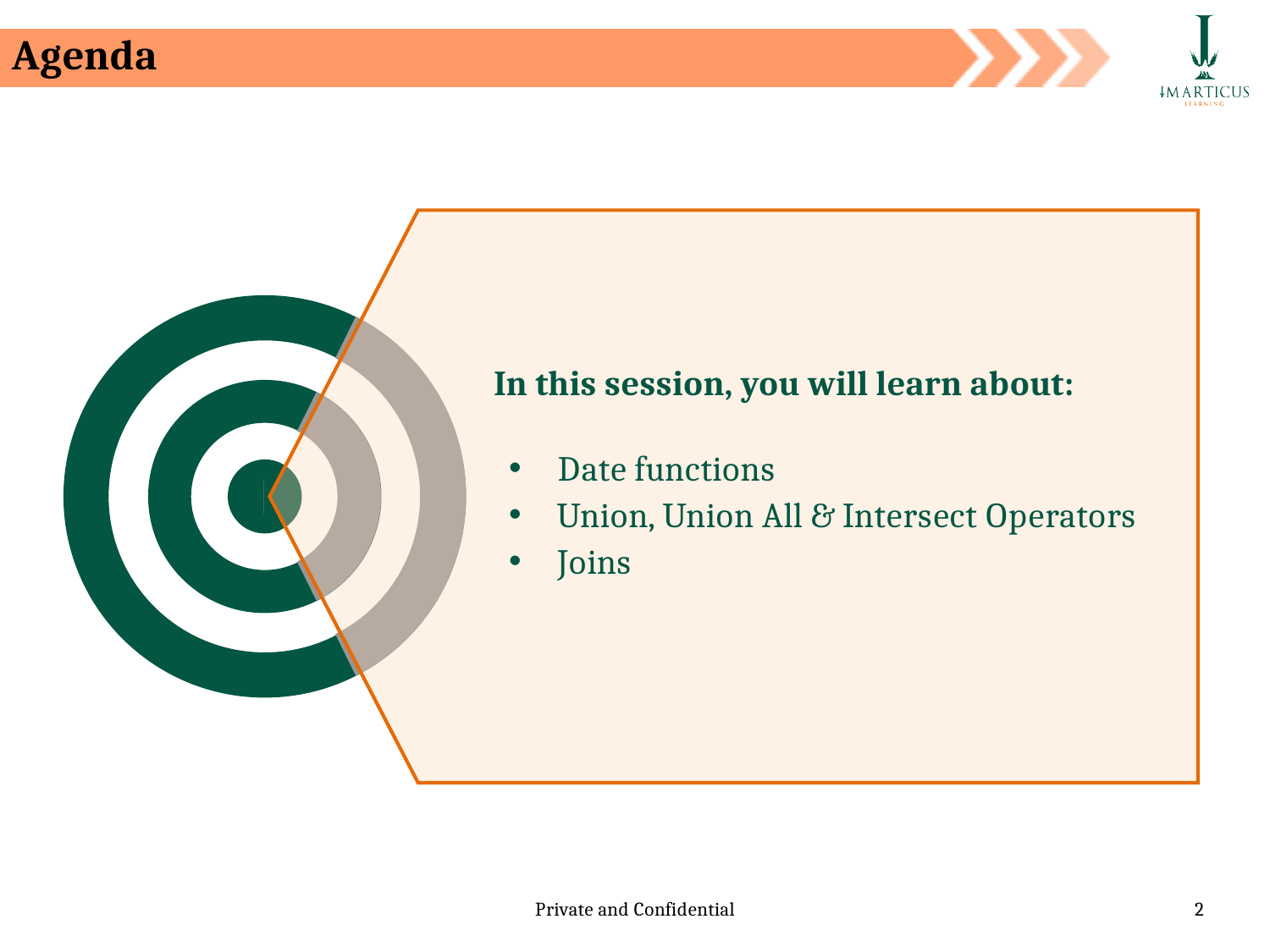

Agenda
In this session, you will learn about:

Date functions
Union, Union All & Intersect Operators
Joins